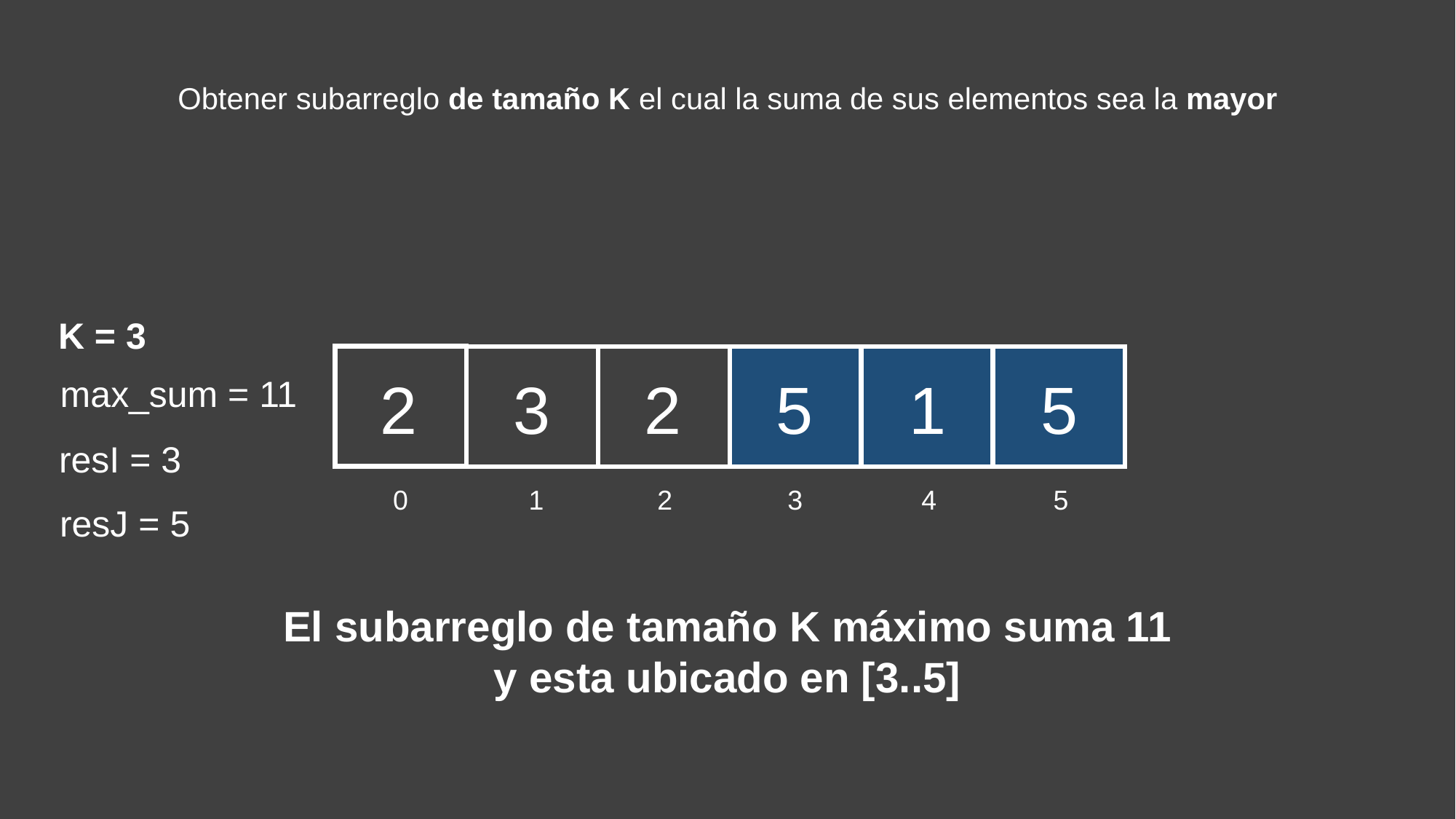

Obtener subarreglo de tamaño K el cual la suma de sus elementos sea la mayor
K = 3

2
3
2
5
1
5
max_sum = 11
resI = 3
2
4
0
1
3
5
resJ = 5
El subarreglo de tamaño K máximo suma 11 y esta ubicado en [3..5]